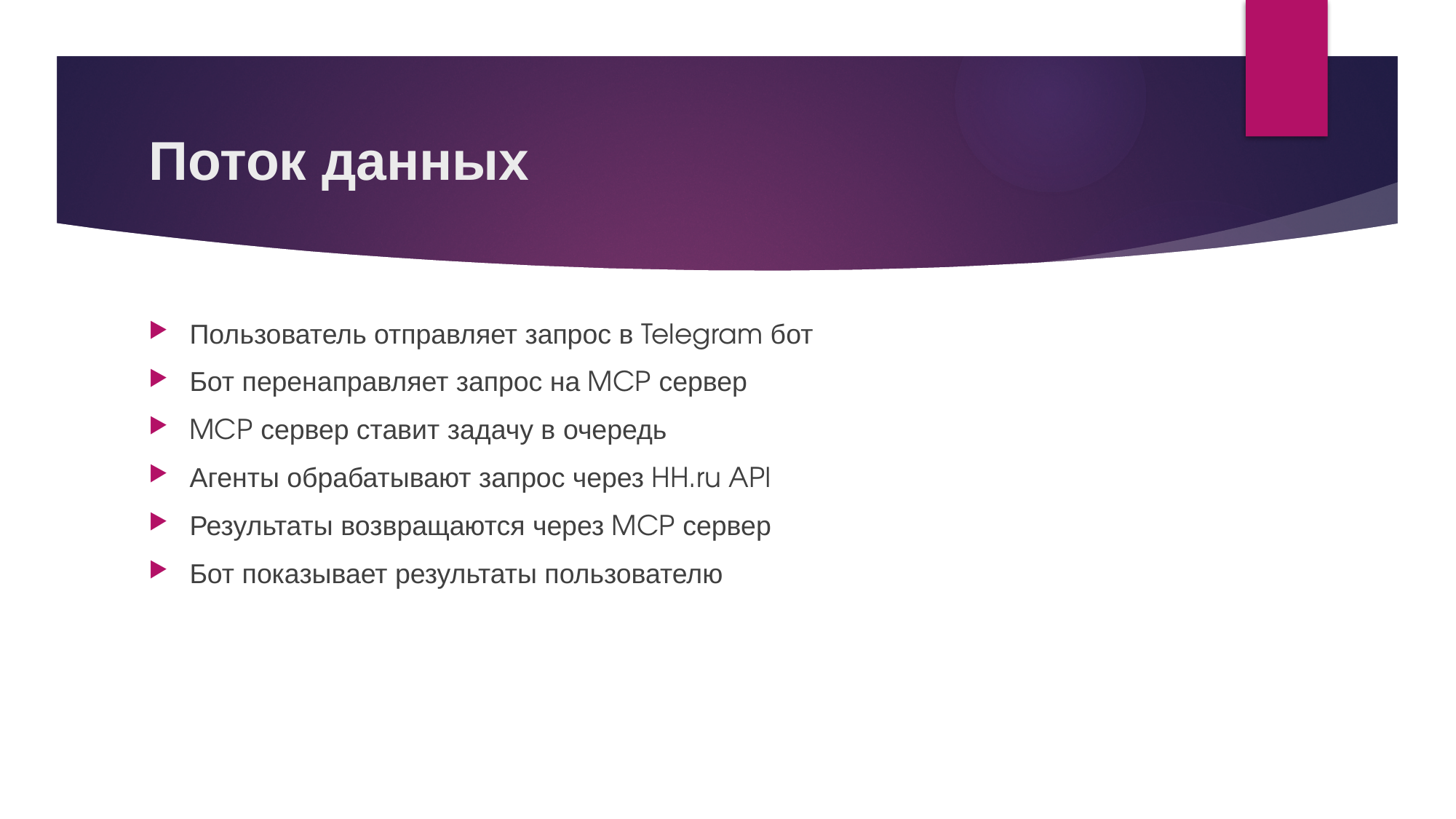

# Поток данных
Пользователь отправляет запрос в Telegram бот
Бот перенаправляет запрос на MCP сервер
MCP сервер ставит задачу в очередь
Агенты обрабатывают запрос через HH.ru API
Результаты возвращаются через MCP сервер
Бот показывает результаты пользователю